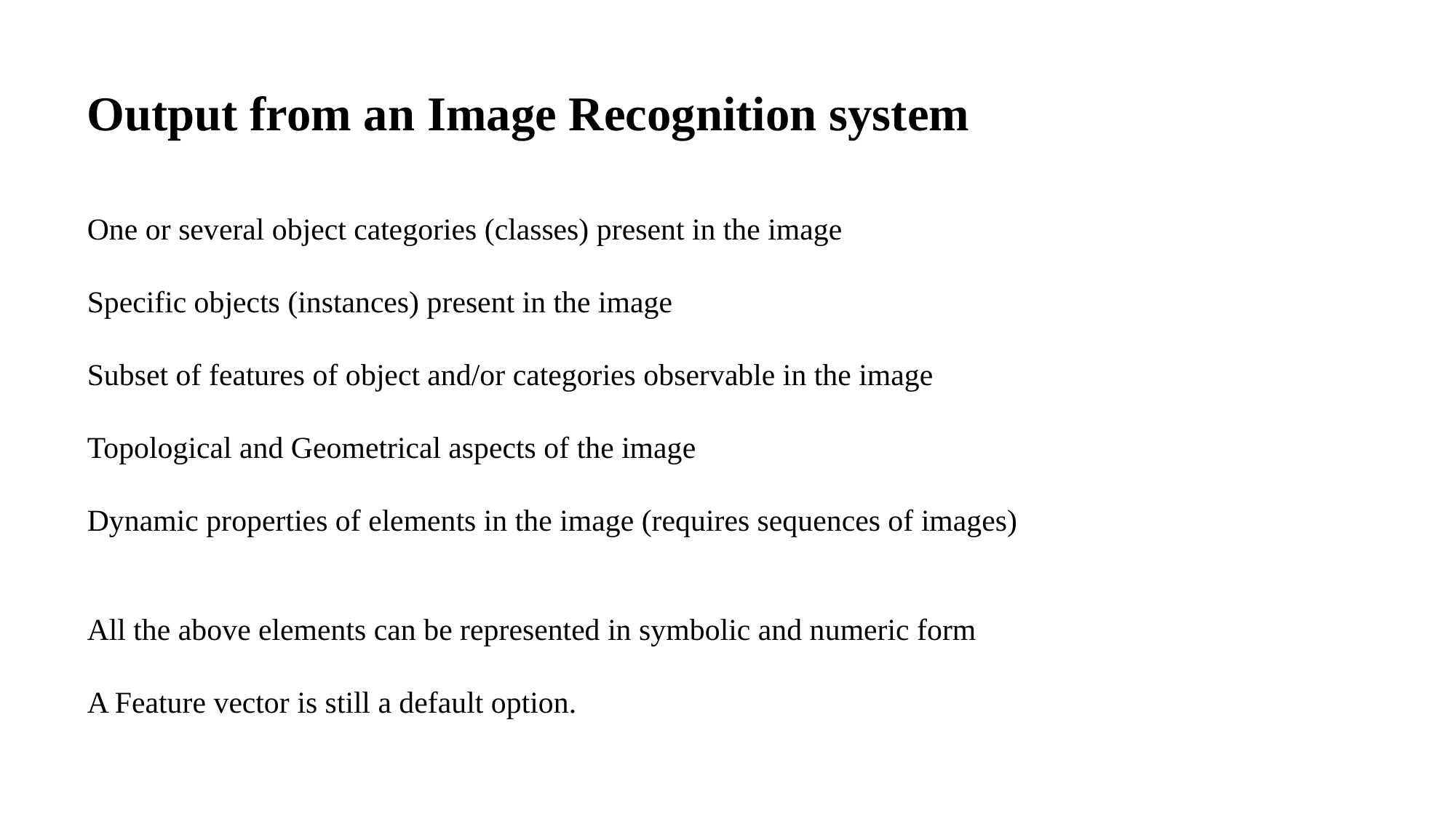

Output from an Image Recognition system

One or several object categories (classes) present in the image

Specific objects (instances) present in the image

Subset of features of object and/or categories observable in the image

Topological and Geometrical aspects of the image

Dynamic properties of elements in the image (requires sequences of images)

All the above elements can be represented in symbolic and numeric form

A Feature vector is still a default option.